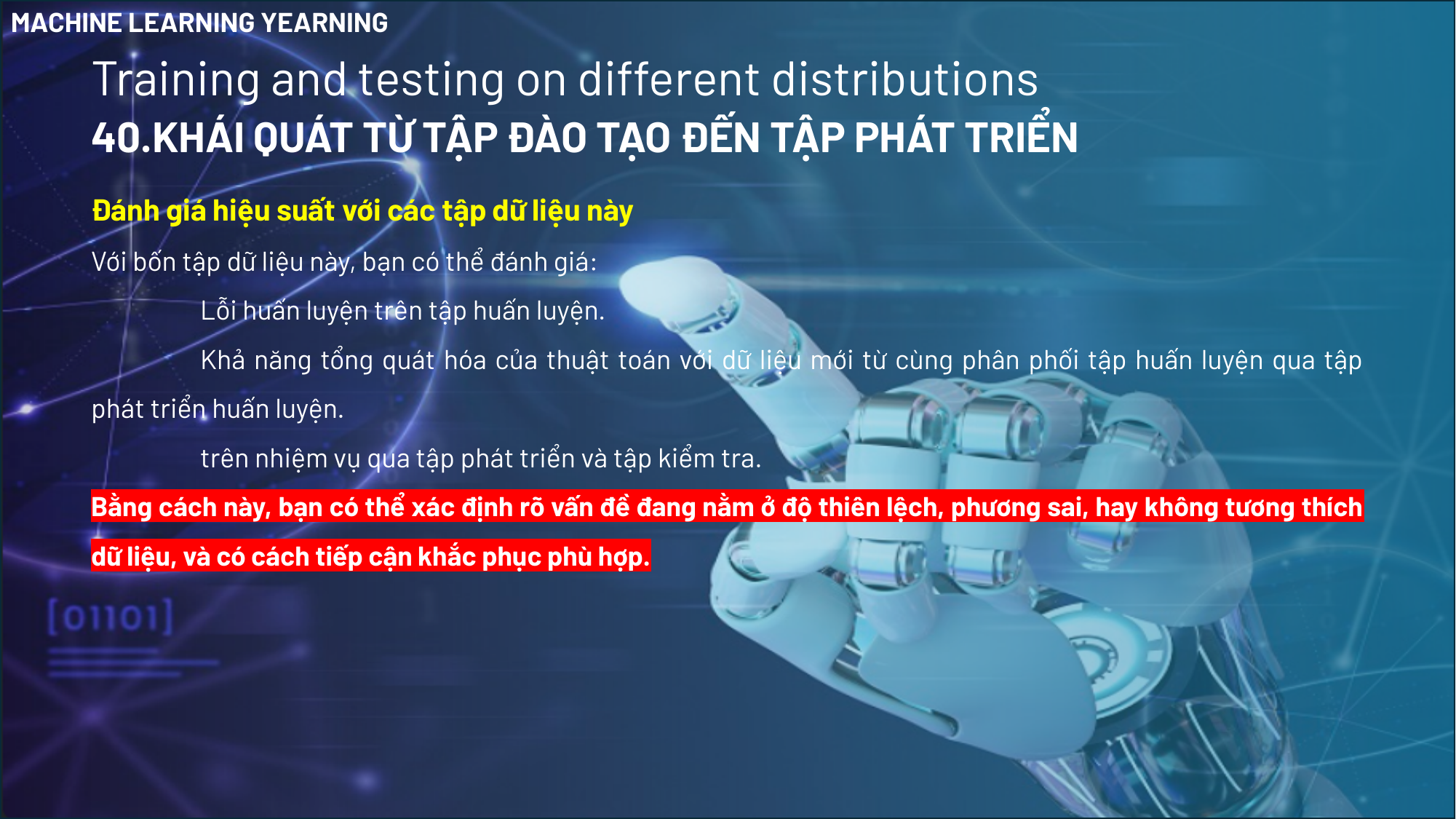

MACHINE LEARNING YEARNING
Training and testing on different distributions
40.KHÁI QUÁT TỪ TẬP ĐÀO TẠO ĐẾN TẬP PHÁT TRIỂN
Đánh giá hiệu suất với các tập dữ liệu này
Với bốn tập dữ liệu này, bạn có thể đánh giá:
	Lỗi huấn luyện trên tập huấn luyện.
	Khả năng tổng quát hóa của thuật toán với dữ liệu mới từ cùng phân phối tập huấn luyện qua tập phát triển huấn luyện.
	trên nhiệm vụ qua tập phát triển và tập kiểm tra.
Bằng cách này, bạn có thể xác định rõ vấn đề đang nằm ở độ thiên lệch, phương sai, hay không tương thích dữ liệu, và có cách tiếp cận khắc phục phù hợp.